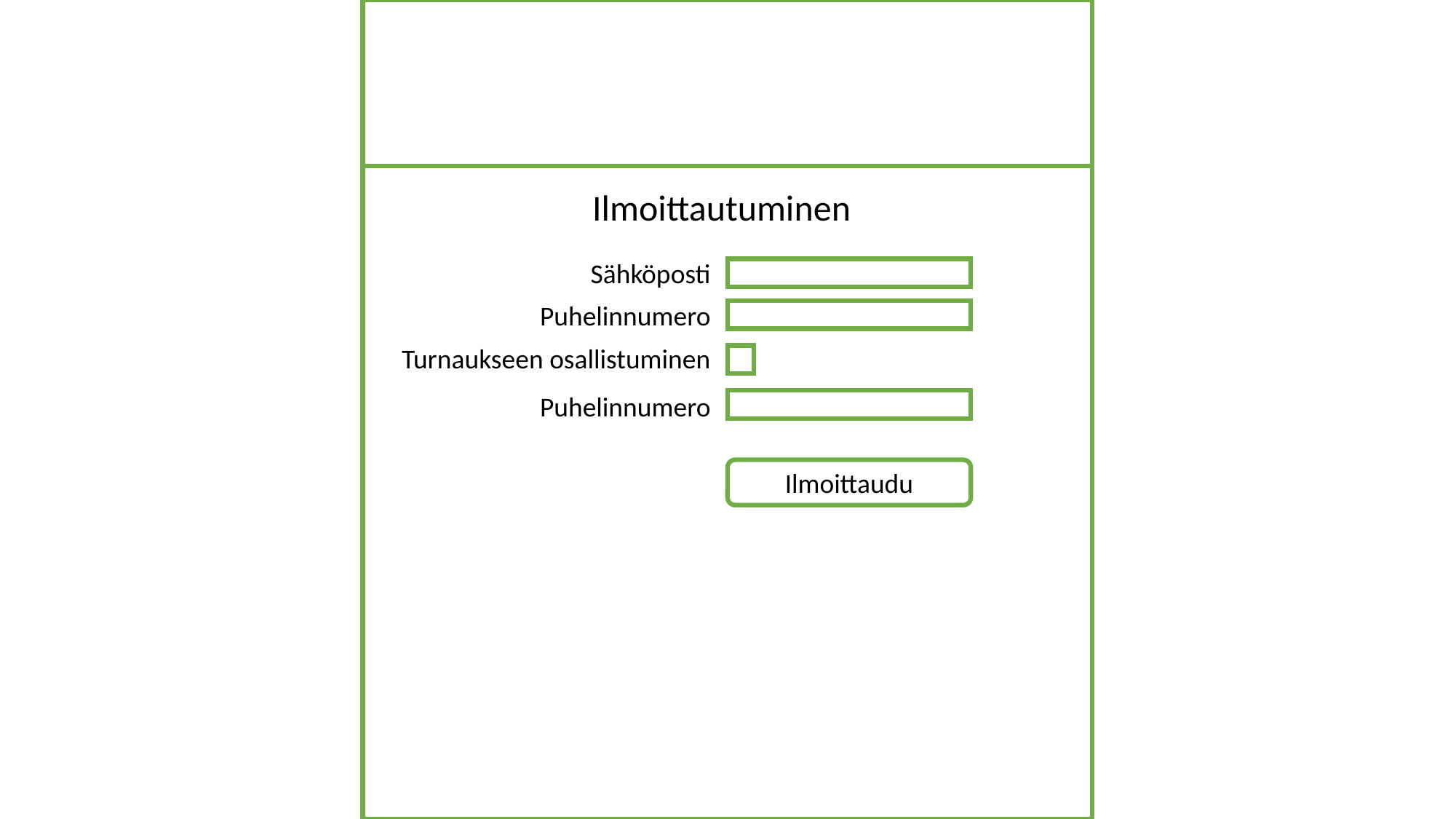

Ilmoittautuminen

Sähköposti

Puhelinnumero
Turnaukseen osallistuminen

Puhelinnumero
Ilmoittaudu